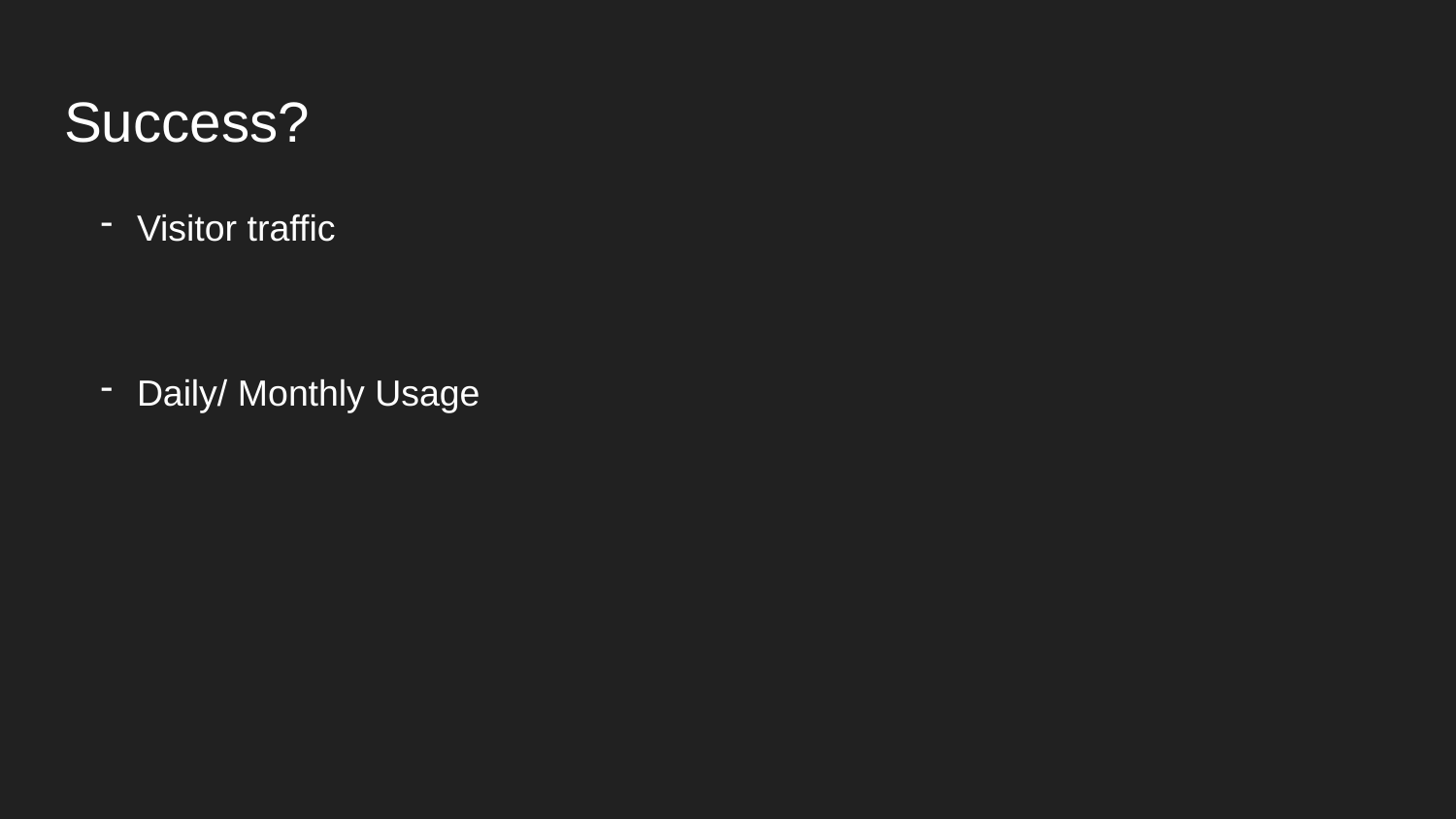

# Success?
Visitor traffic

Daily/ Monthly Usage